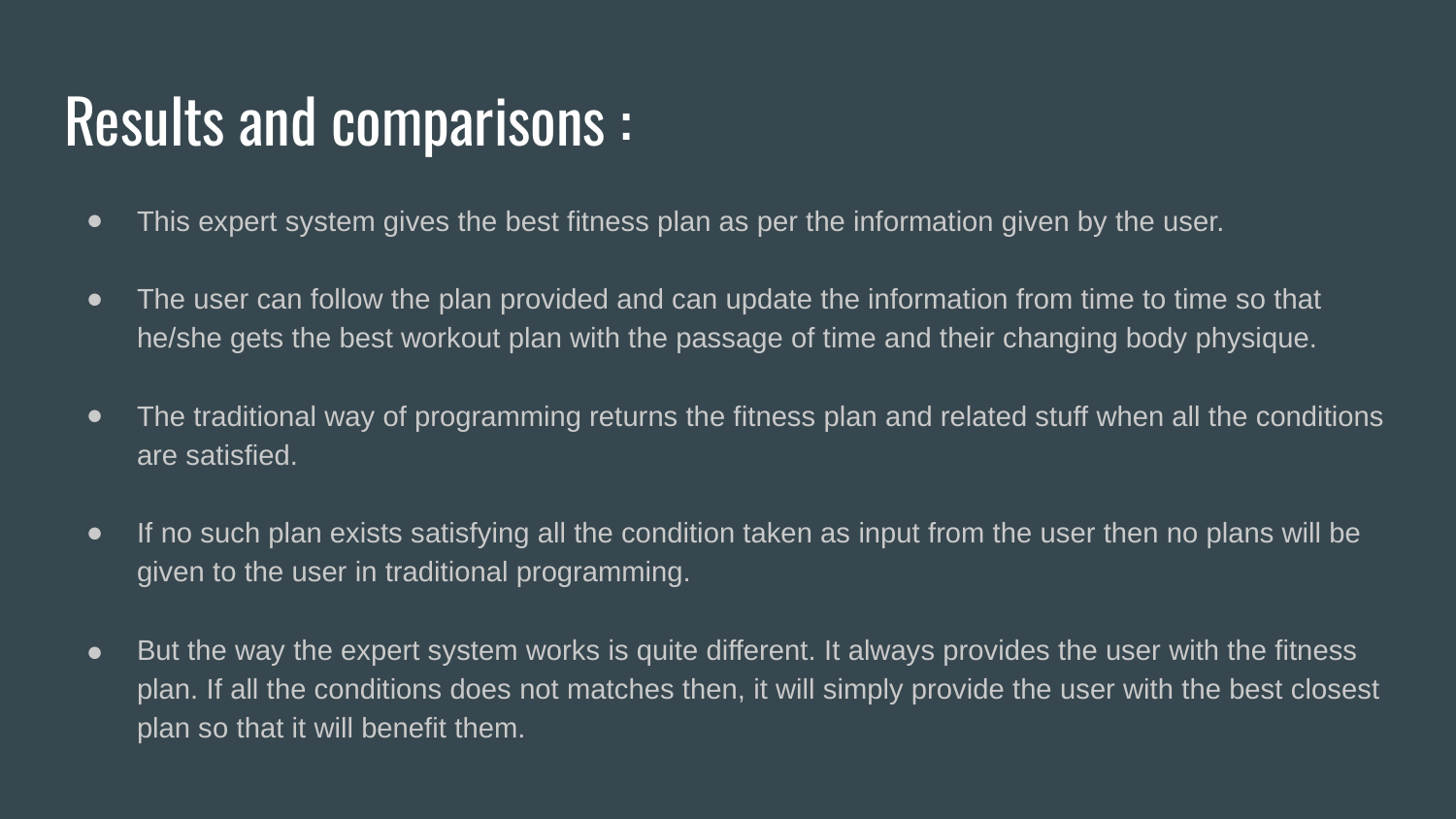

# Results and comparisons :
This expert system gives the best fitness plan as per the information given by the user.

The user can follow the plan provided and can update the information from time to time so that he/she gets the best workout plan with the passage of time and their changing body physique.

The traditional way of programming returns the fitness plan and related stuff when all the conditions are satisfied.

If no such plan exists satisfying all the condition taken as input from the user then no plans will be given to the user in traditional programming.

But the way the expert system works is quite different. It always provides the user with the fitness plan. If all the conditions does not matches then, it will simply provide the user with the best closest plan so that it will benefit them.